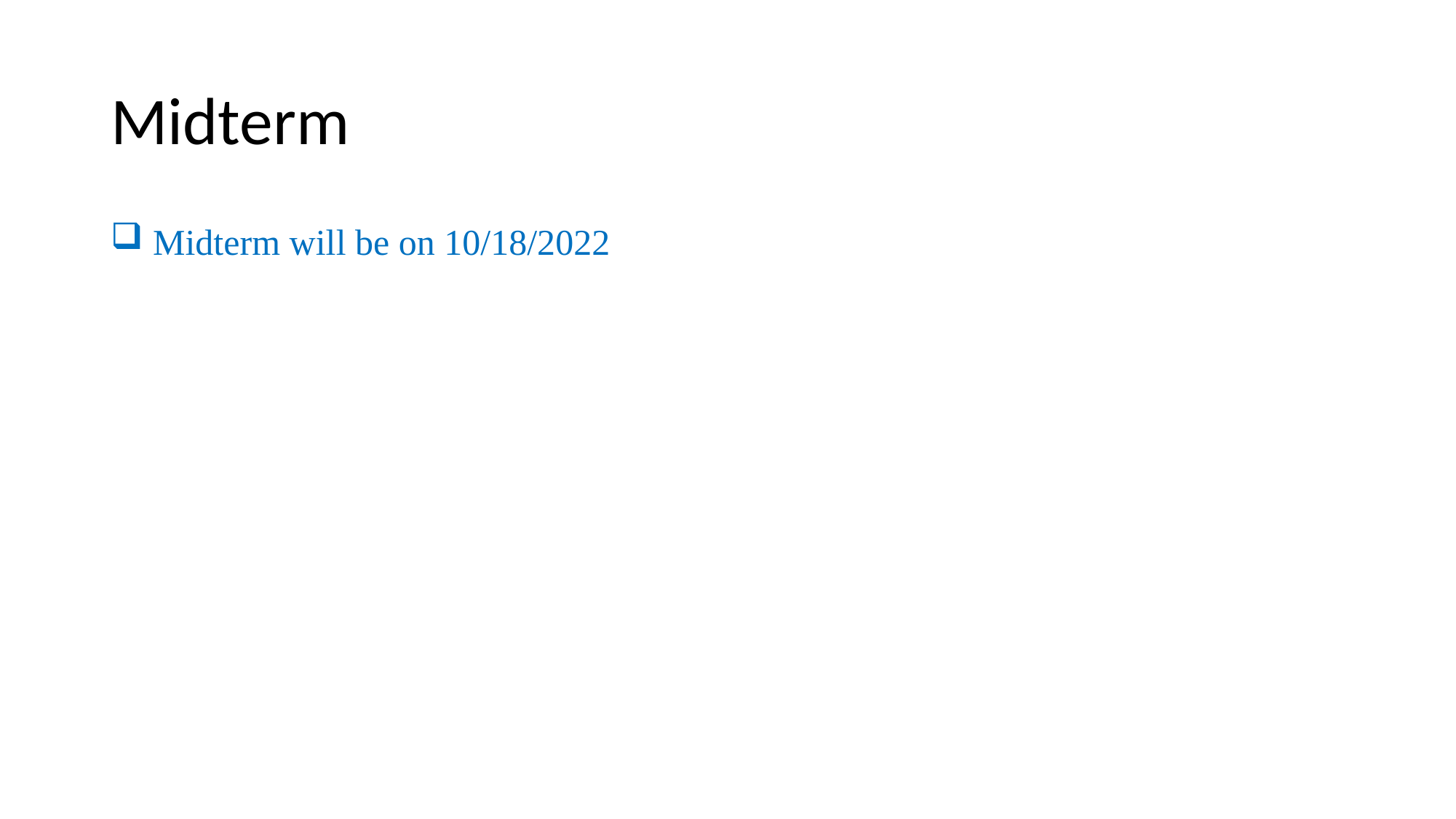

# Midterm
 Midterm will be on 10/18/2022